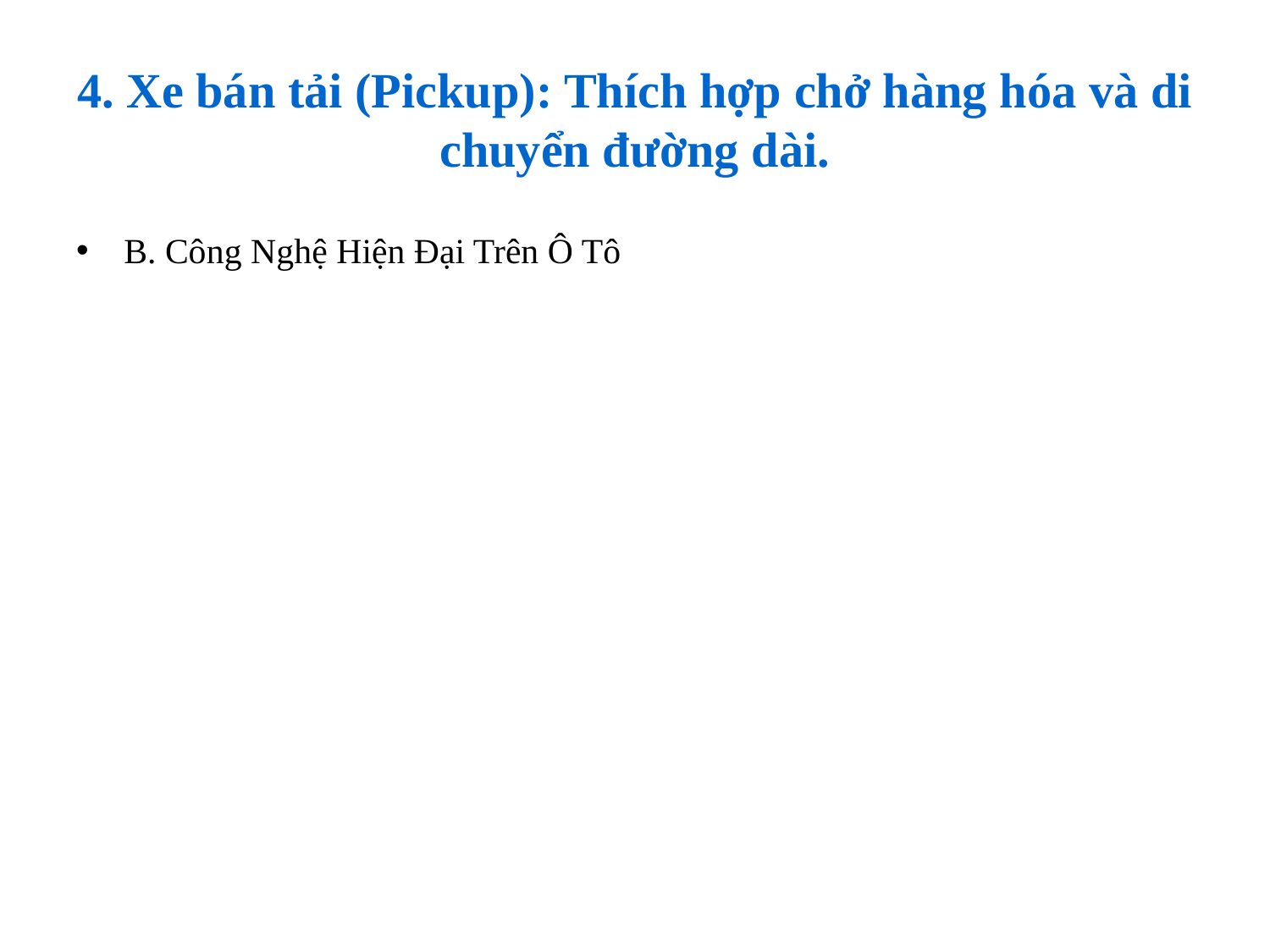

# 4. Xe bán tải (Pickup): Thích hợp chở hàng hóa và di chuyển đường dài.
B. Công Nghệ Hiện Đại Trên Ô Tô